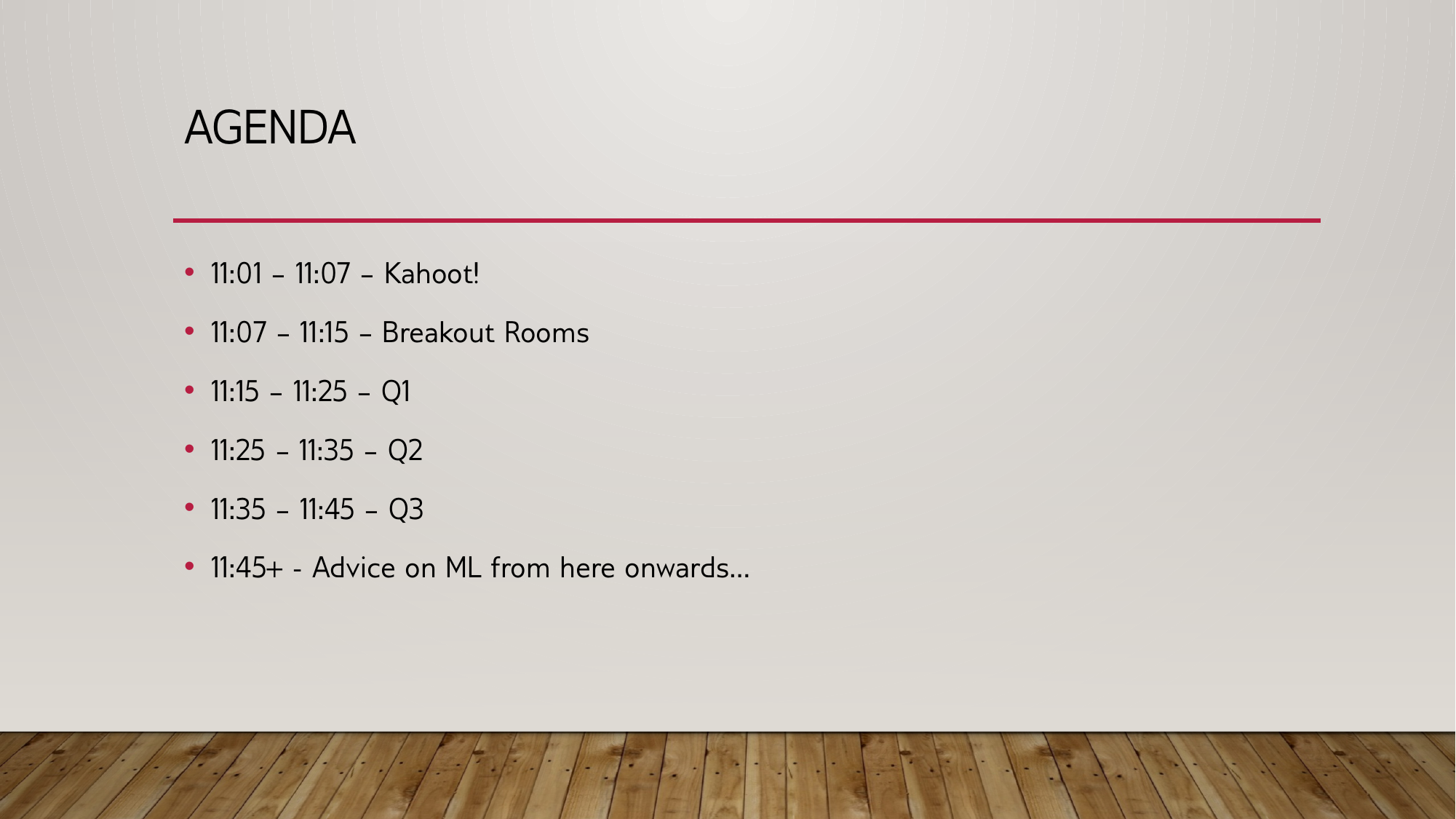

# agenda
11:01 – 11:07 – Kahoot!
11:07 – 11:15 – Breakout Rooms
11:15 – 11:25 – Q1
11:25 – 11:35 – Q2
11:35 – 11:45 – Q3
11:45+ - Advice on ML from here onwards…